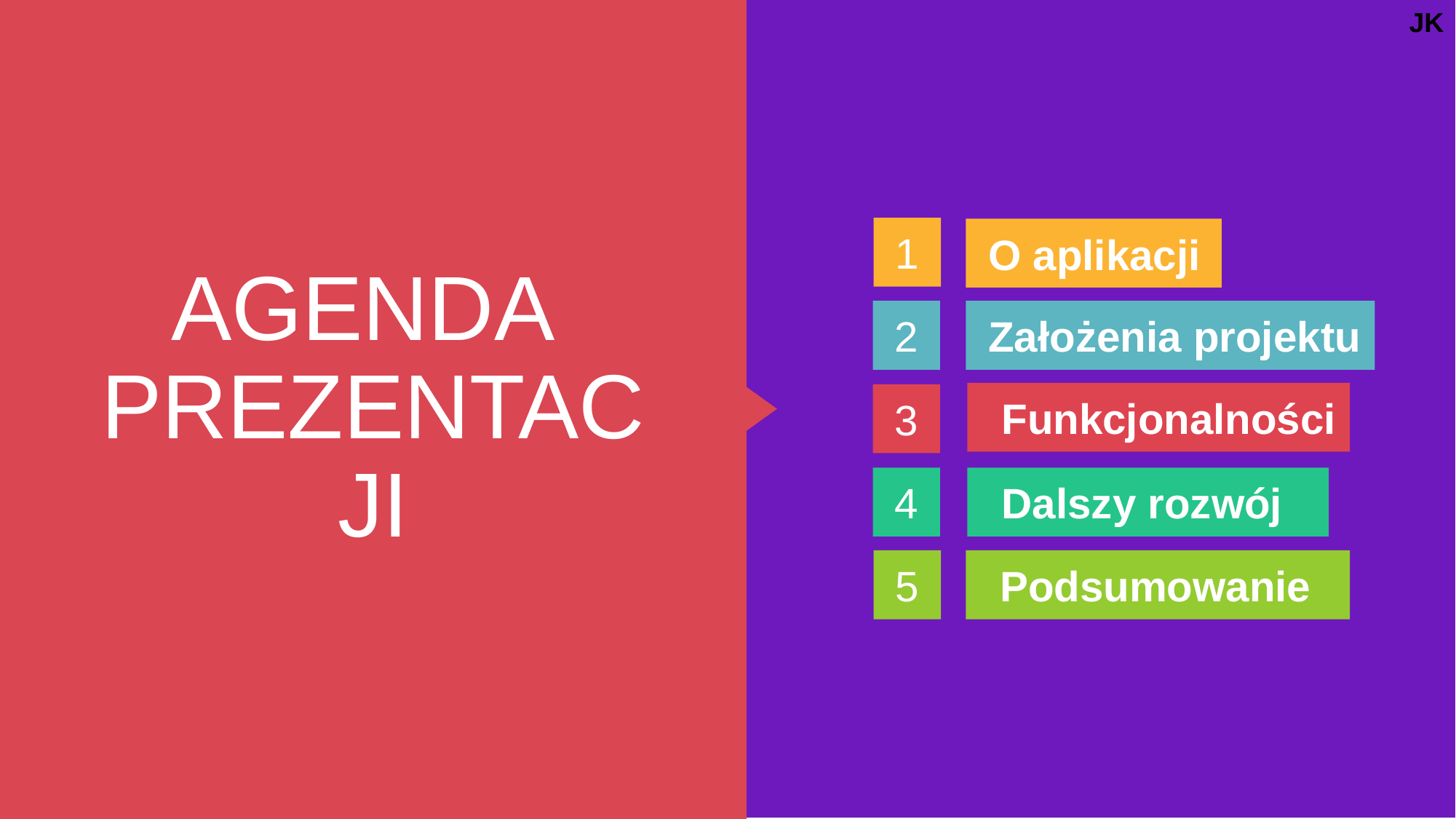

JK
1
 O aplikacji
# AGENDA PREZENTACJI
2
 Założenia projektu
  Funkcjonalności
3
4
  Dalszy rozwój
5
  Podsumowanie